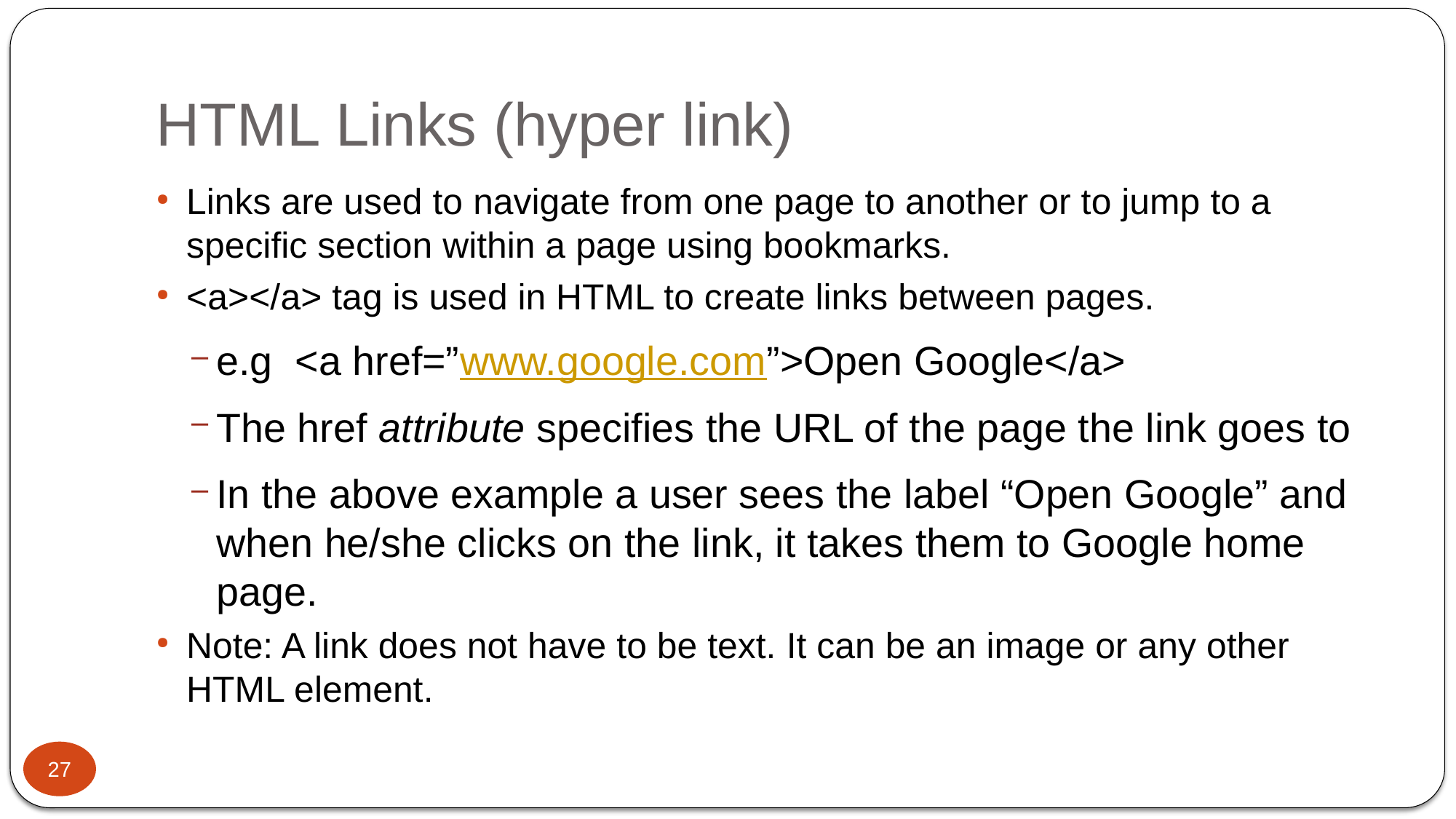

HTML Links (hyper link)
Links are used to navigate from one page to another or to jump to a specific section within a page using bookmarks.
<a></a> tag is used in HTML to create links between pages.
e.g  <a href=”www.google.com”>Open Google</a>
The href attribute specifies the URL of the page the link goes to
In the above example a user sees the label “Open Google” and when he/she clicks on the link, it takes them to Google home page.
Note: A link does not have to be text. It can be an image or any other HTML element.

27